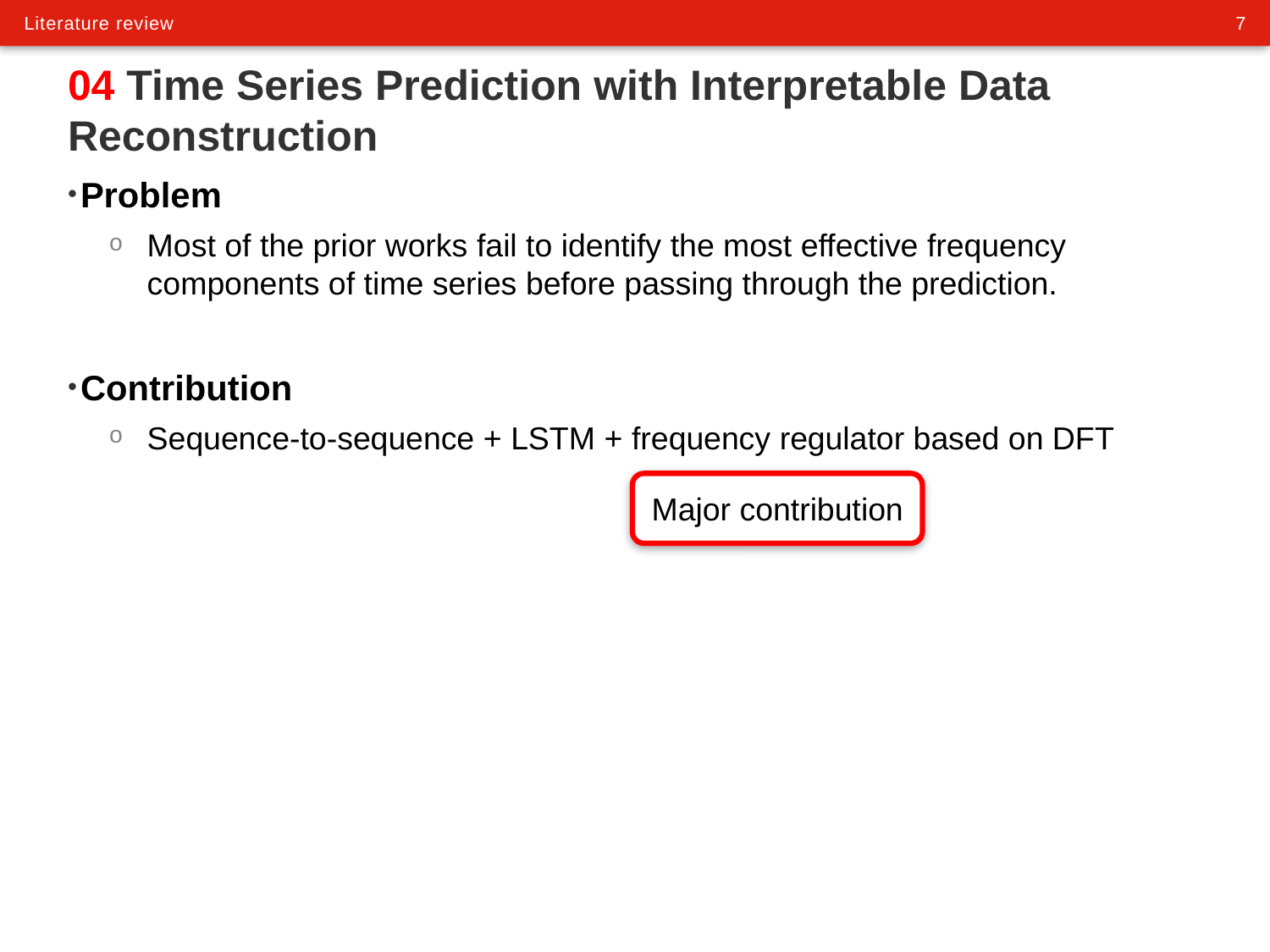

# 04 Time Series Prediction with Interpretable Data Reconstruction
Problem
Most of the prior works fail to identify the most effective frequency components of time series before passing through the prediction.

Contribution
Sequence-to-sequence + LSTM + frequency regulator based on DFT
Major contribution